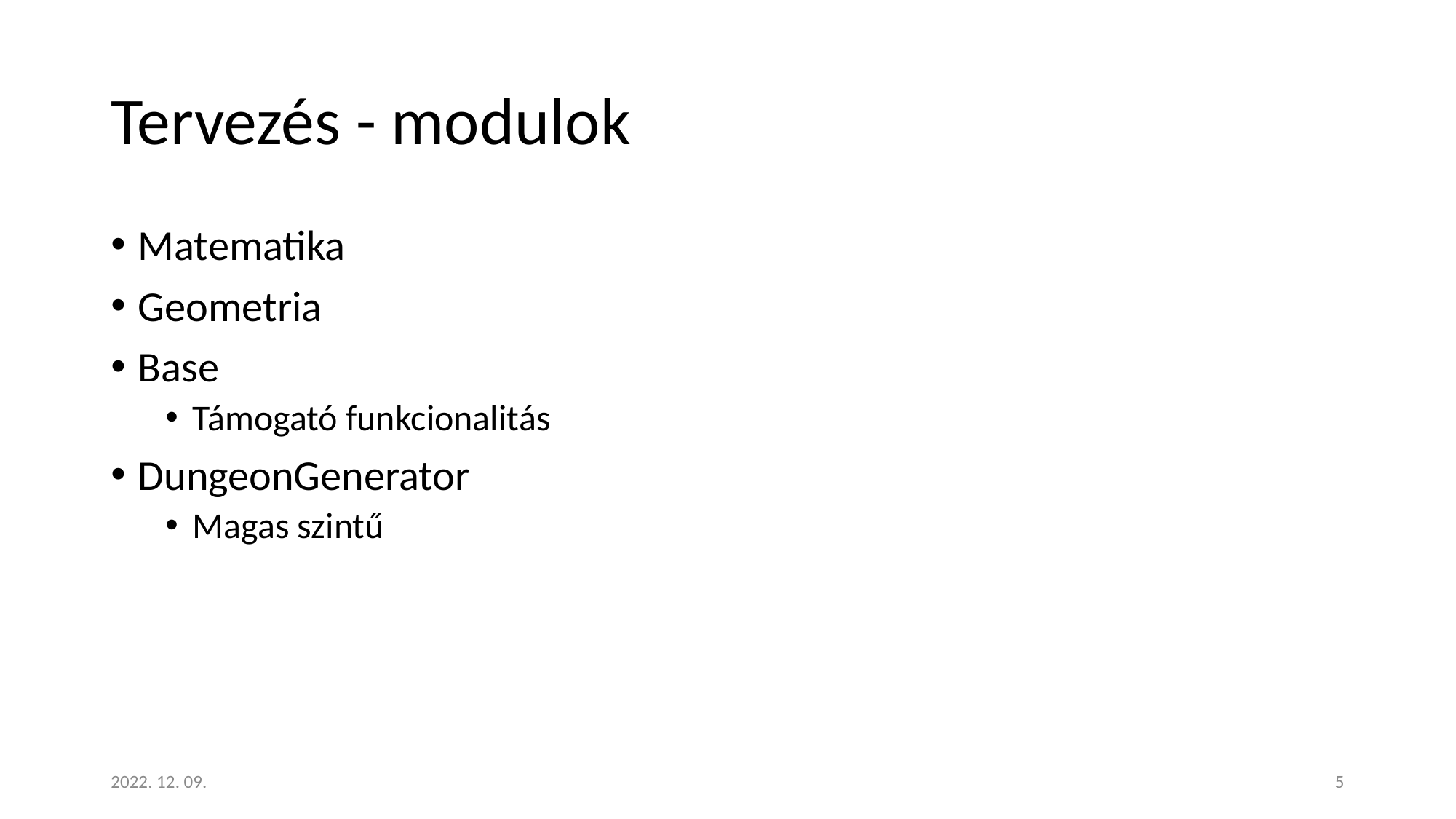

# Tervezés - modulok
Matematika
Geometria
Base
Támogató funkcionalitás
DungeonGenerator
Magas szintű
2022. 12. 09.
5